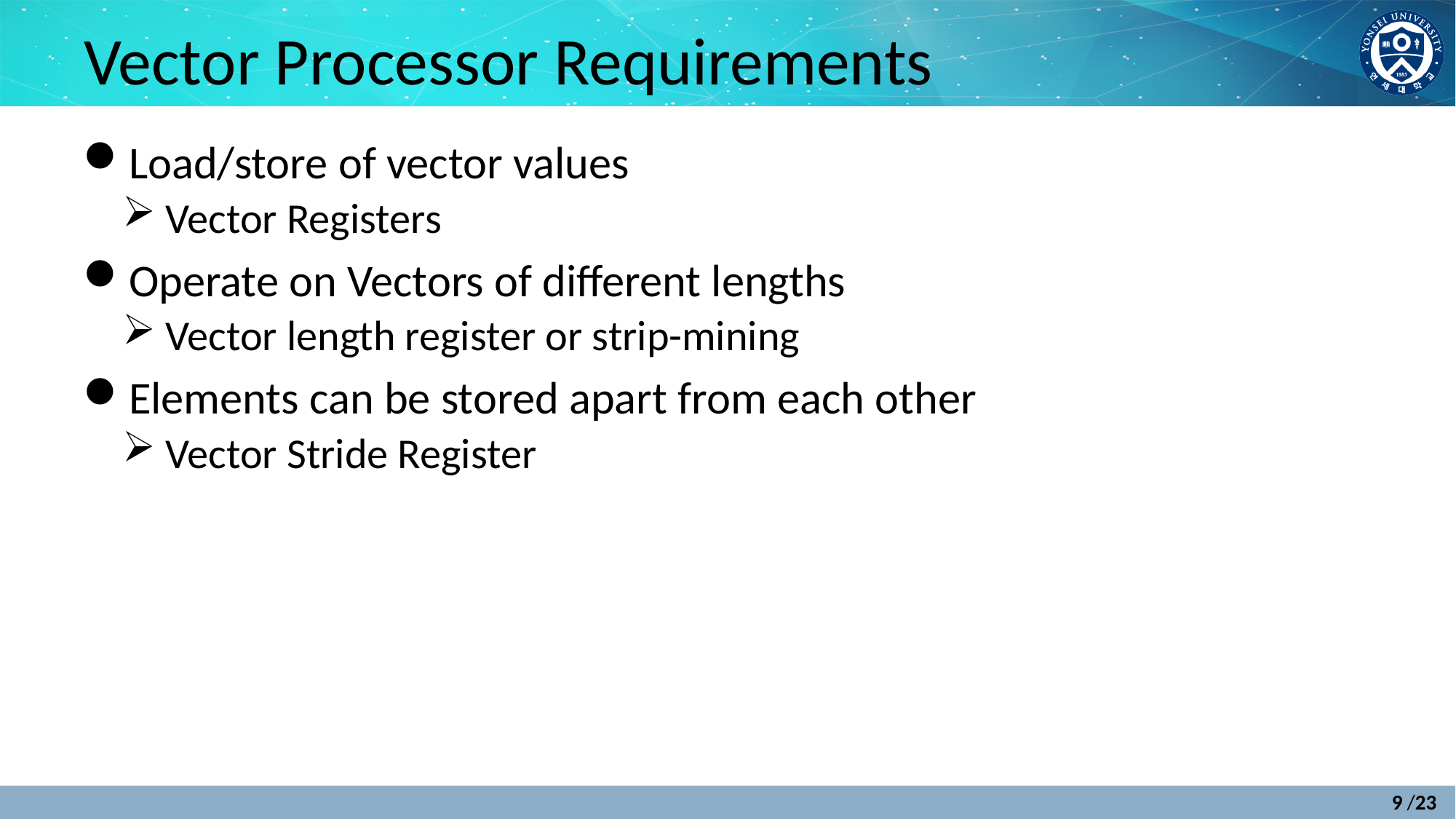

# Vector Processor Requirements
Load/store of vector values
Vector Registers
Operate on Vectors of different lengths
Vector length register or strip-mining
Elements can be stored apart from each other
Vector Stride Register
9